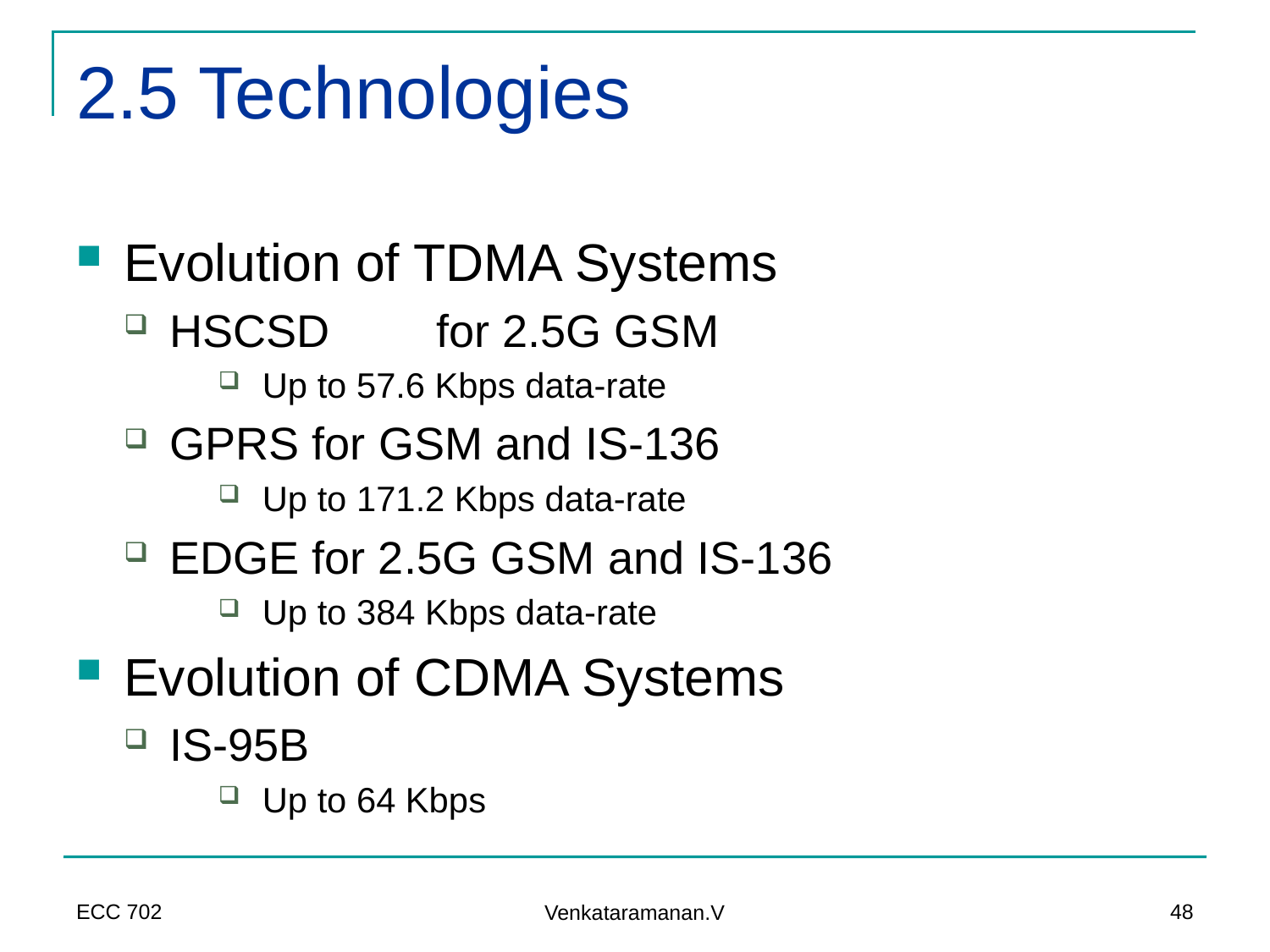

# 2.5 Technologies
Evolution of TDMA Systems
HSCSD	 for 2.5G GSM
Up to 57.6 Kbps data-rate
GPRS for GSM and IS-136
Up to 171.2 Kbps data-rate
EDGE for 2.5G GSM and IS-136
Up to 384 Kbps data-rate
Evolution of CDMA Systems
IS-95B
Up to 64 Kbps

ECC 702
48
Venkataramanan.V